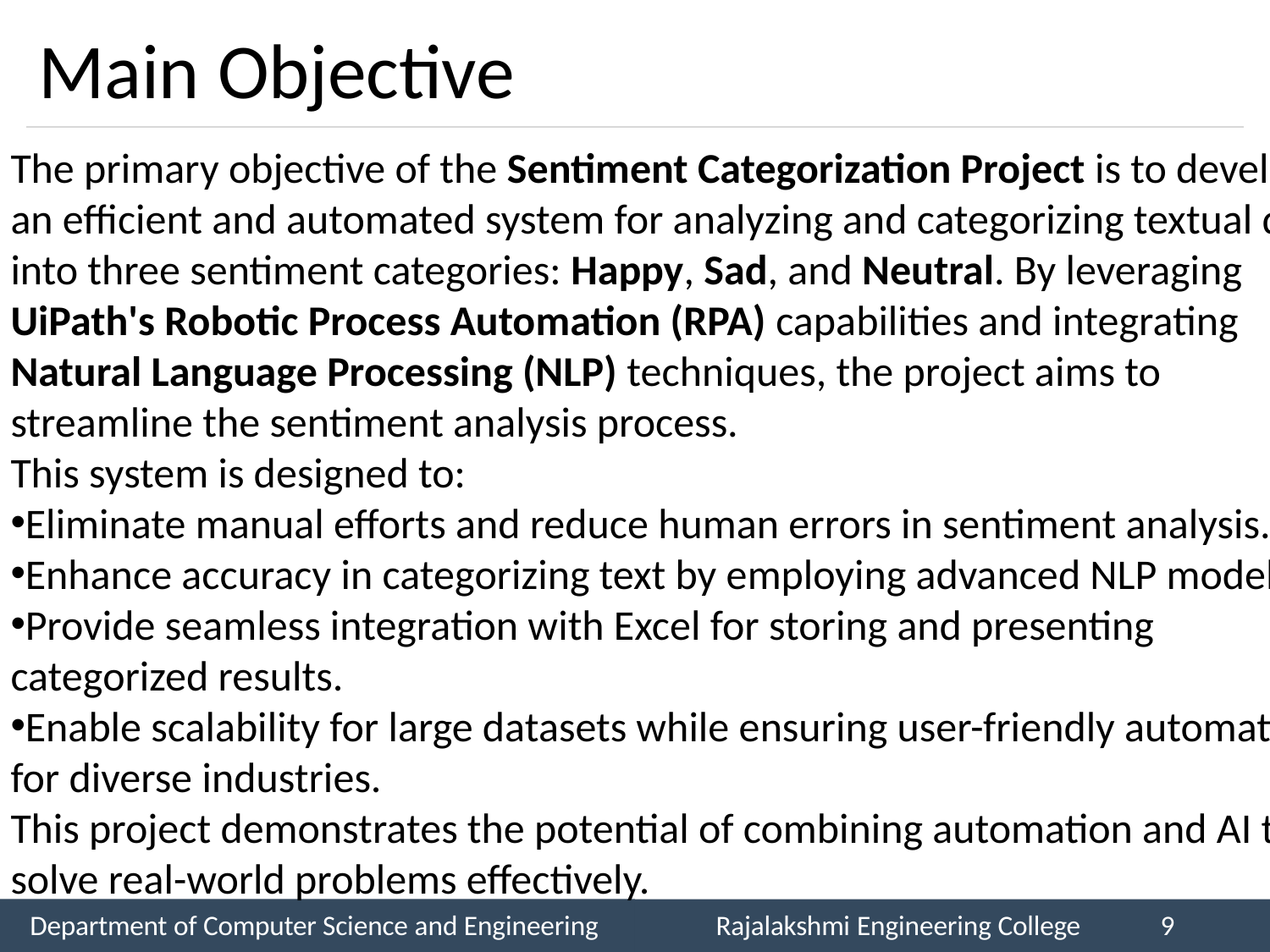

# Main Objective
The primary objective of the Sentiment Categorization Project is to develop an efficient and automated system for analyzing and categorizing textual data into three sentiment categories: Happy, Sad, and Neutral. By leveraging UiPath's Robotic Process Automation (RPA) capabilities and integrating Natural Language Processing (NLP) techniques, the project aims to streamline the sentiment analysis process.
This system is designed to:
Eliminate manual efforts and reduce human errors in sentiment analysis.
Enhance accuracy in categorizing text by employing advanced NLP models.
Provide seamless integration with Excel for storing and presenting categorized results.
Enable scalability for large datasets while ensuring user-friendly automation for diverse industries.
This project demonstrates the potential of combining automation and AI to solve real-world problems effectively.
Department of Computer Science and Engineering
Rajalakshmi Engineering College
9